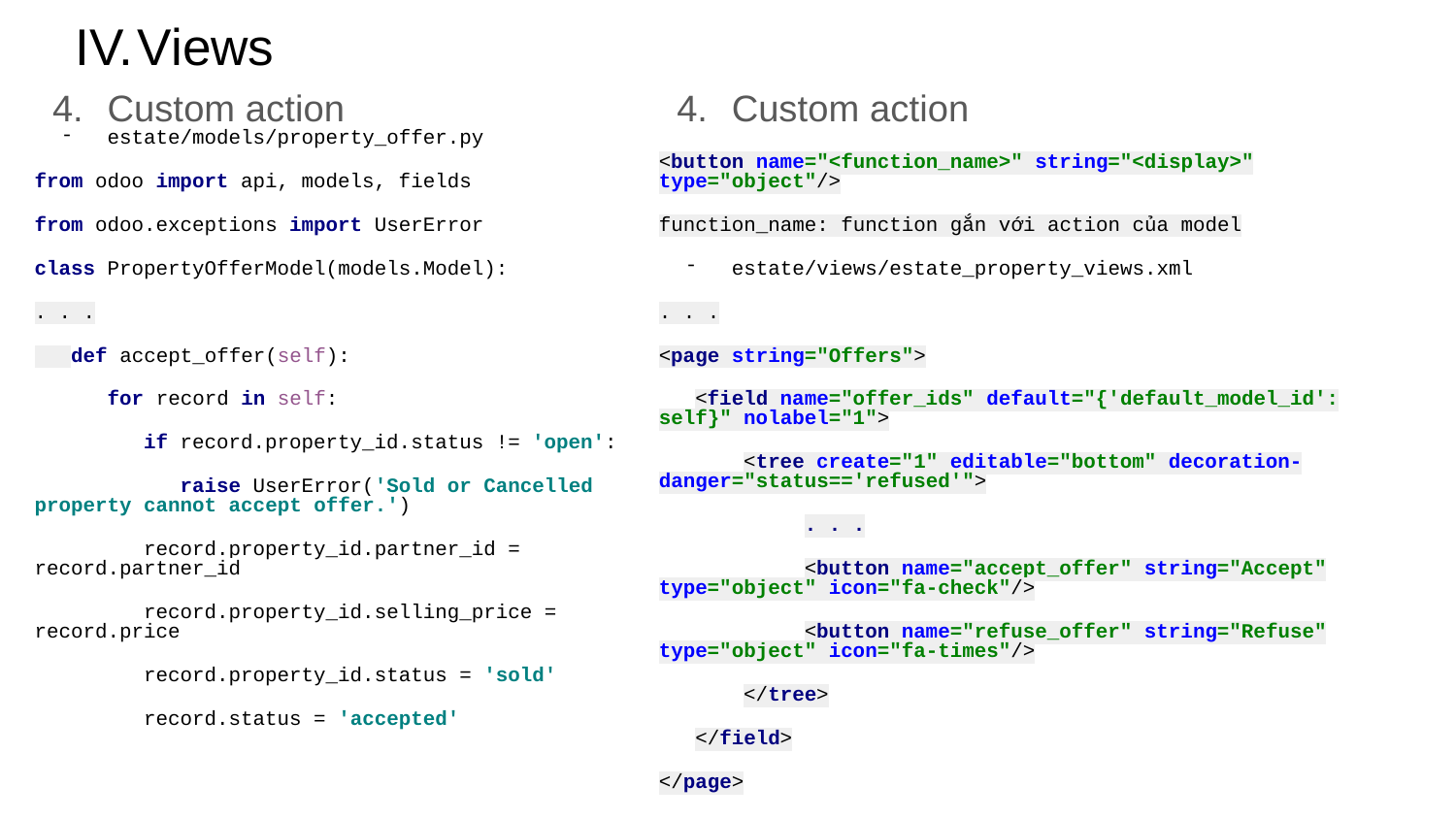

# Views
Custom action
estate/models/property_offer.py
from odoo import api, models, fields
from odoo.exceptions import UserError
class PropertyOfferModel(models.Model):
. . .
   def accept_offer(self):
      for record in self:
         if record.property_id.status != 'open':
            raise UserError('Sold or Cancelled property cannot accept offer.')
         record.property_id.partner_id = record.partner_id
         record.property_id.selling_price = record.price
         record.property_id.status = 'sold'
         record.status = 'accepted'

Custom action
<button name="<function_name>" string="<display>" type="object"/>
function_name: function gắn với action của model
estate/views/estate_property_views.xml
. . .
<page string="Offers">
   <field name="offer_ids" default="{'default_model_id': self}" nolabel="1">
       <tree create="1" editable="bottom" decoration-danger="status=='refused'">
            . . .
            <button name="accept_offer" string="Accept" type="object" icon="fa-check"/>
            <button name="refuse_offer" string="Refuse" type="object" icon="fa-times"/>
       </tree>
   </field>
</page>